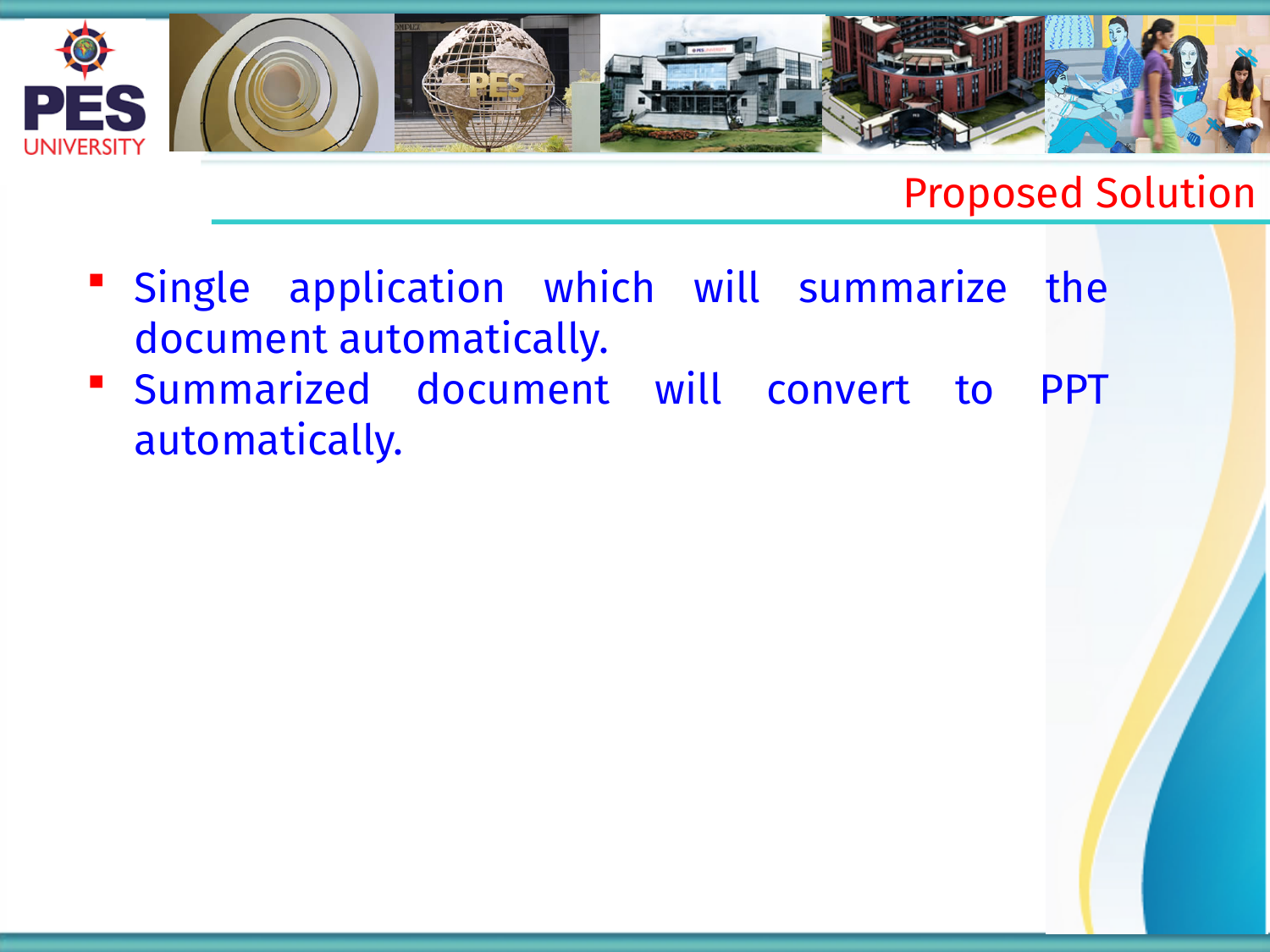

Proposed Solution

Single application which will summarize the document automatically.
Summarized document will convert to PPT automatically.